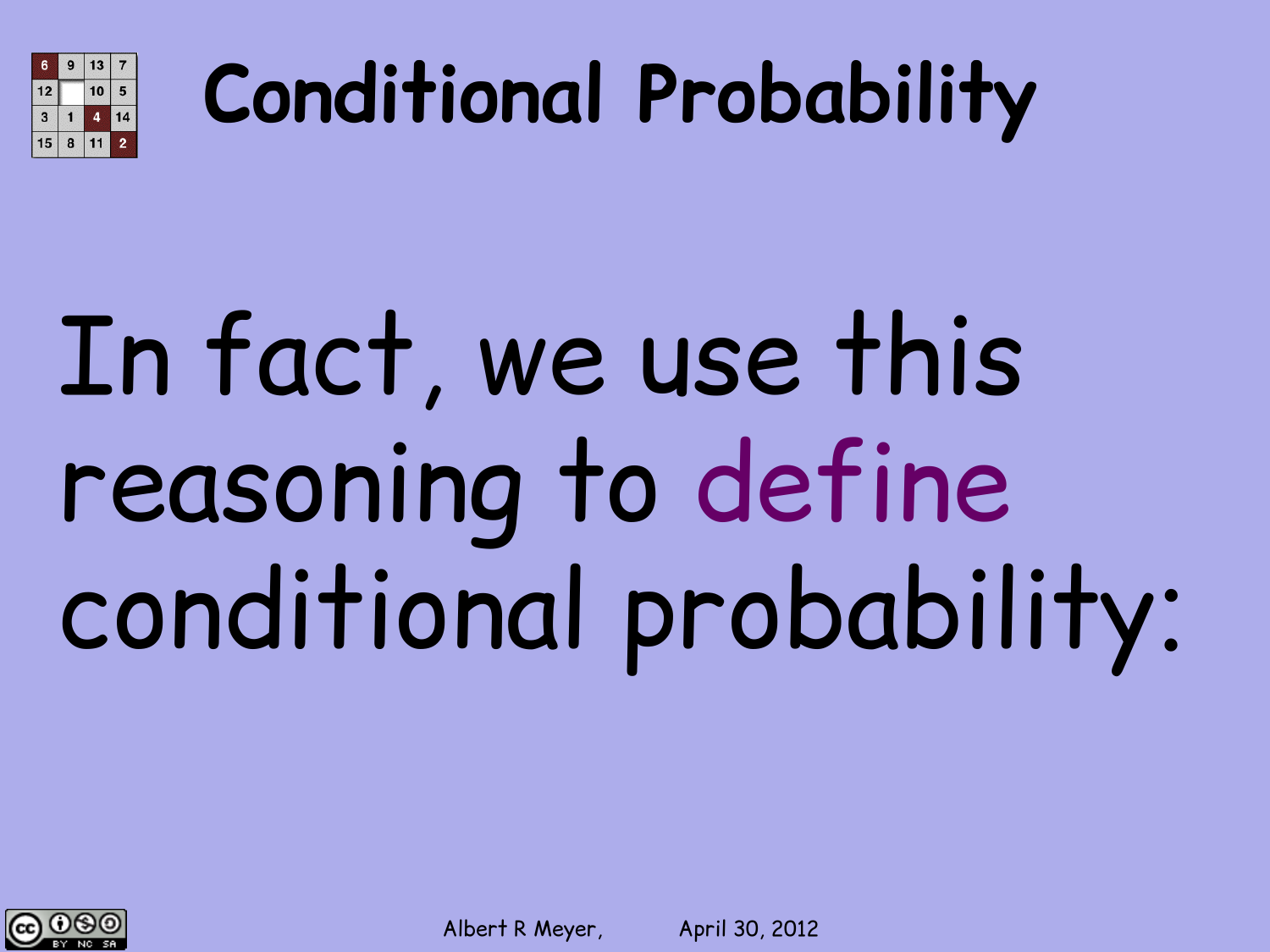

Conditional Probability
Conditional Probability
In fact, we use this reasoning to define conditional probability:

lec !2M.9
lec !2M.9